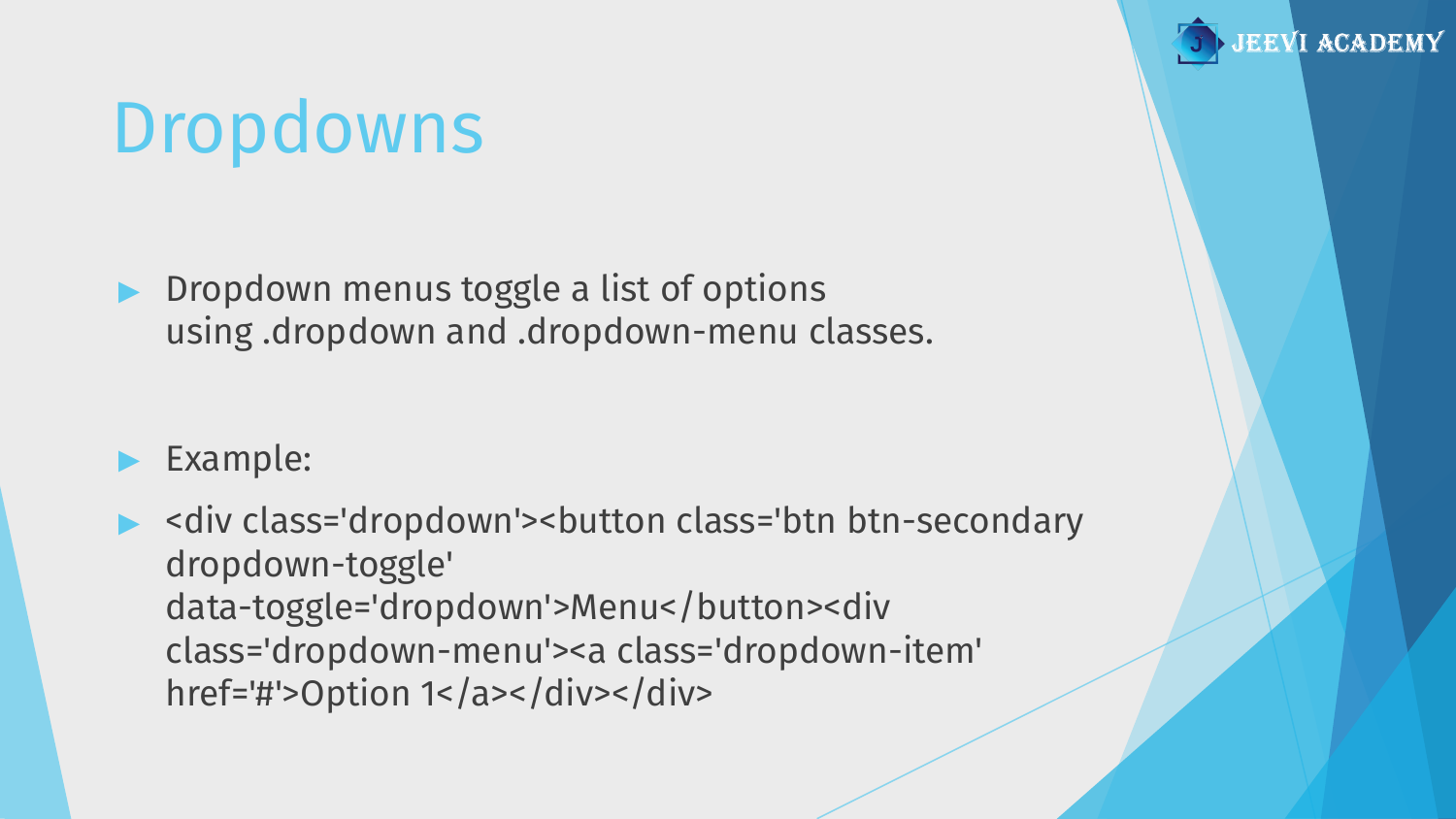

# Dropdowns
Dropdown menus toggle a list of options using .dropdown and .dropdown-menu classes.

Example:
<div class='dropdown'><button class='btn btn-secondary dropdown-toggle' data-toggle='dropdown'>Menu</button><div class='dropdown-menu'><a class='dropdown-item' href='#'>Option 1</a></div></div>